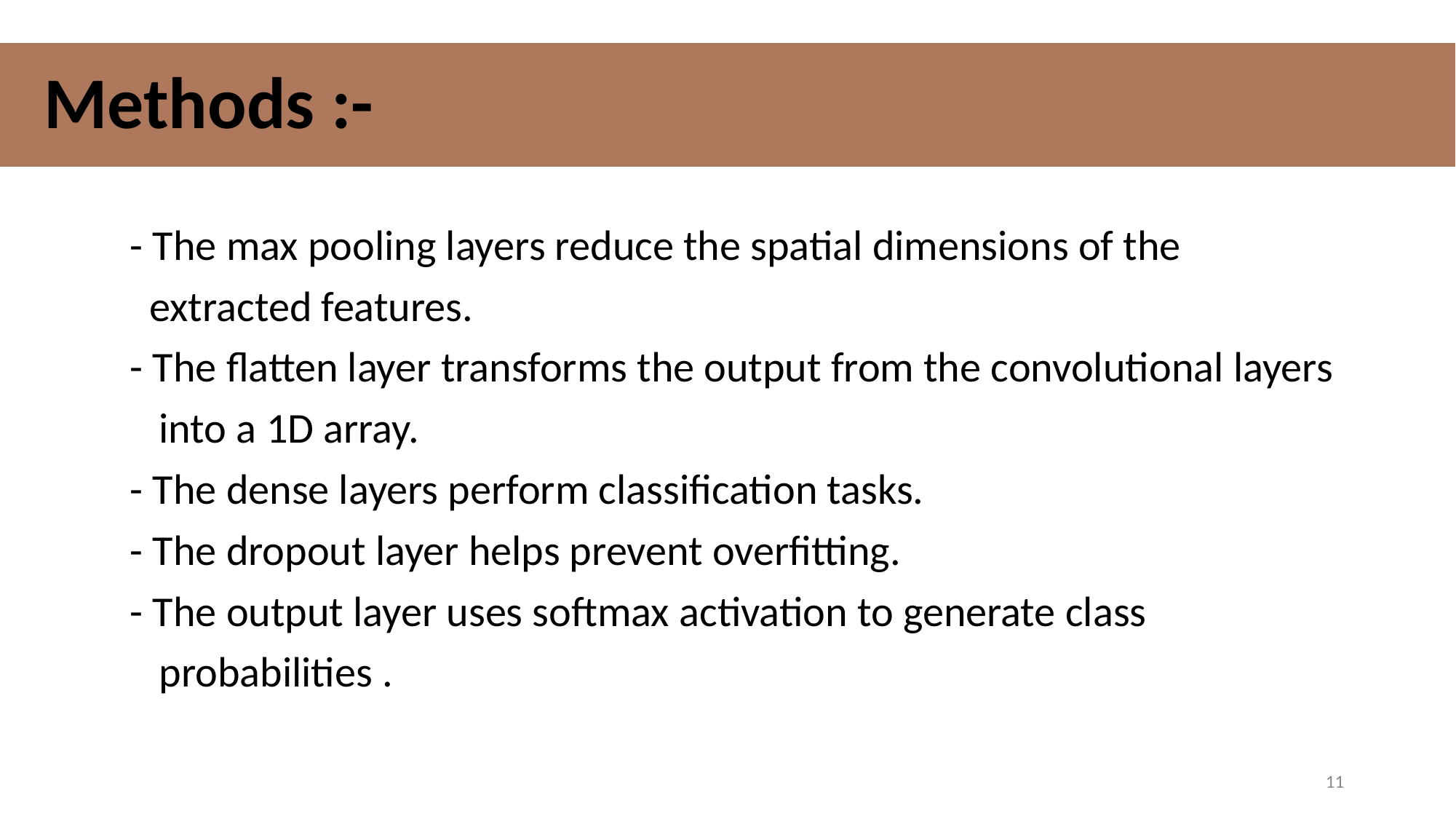

# Methods :-
  - The max pooling layers reduce the spatial dimensions of the
    extracted features.
  - The flatten layer transforms the output from the convolutional layers
     into a 1D array.
  - The dense layers perform classification tasks.
  - The dropout layer helps prevent overfitting.
  - The output layer uses softmax activation to generate class
     probabilities .

11